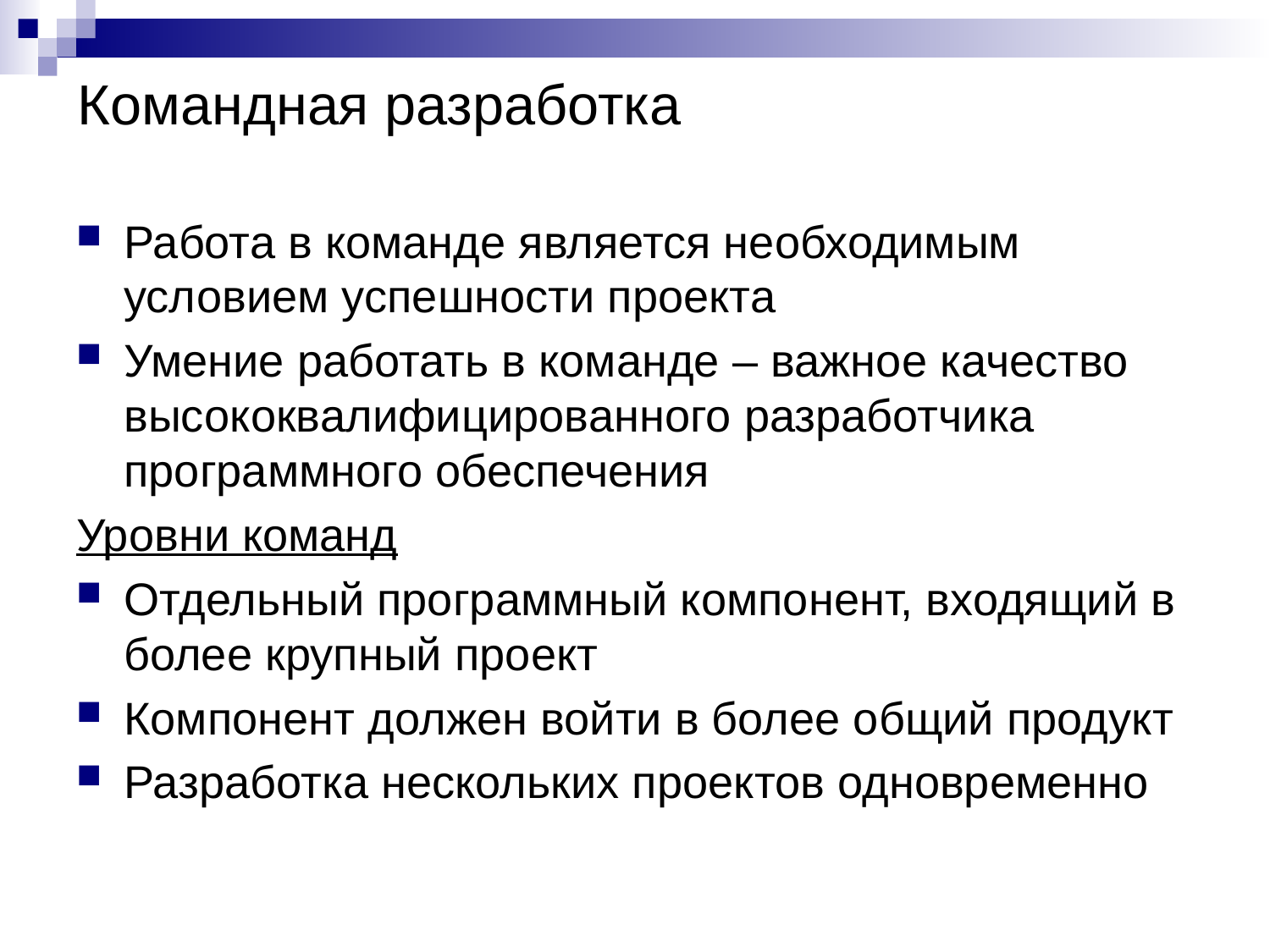

# Командная разработка
Работа в команде является необходимым условием успешности проекта
Умение работать в команде – важное качество высококвалифицированного разработчика программного обеспечения
Уровни команд
Отдельный программный компонент, входящий в более крупный проект
Компонент должен войти в более общий продукт
Разработка нескольких проектов одновременно